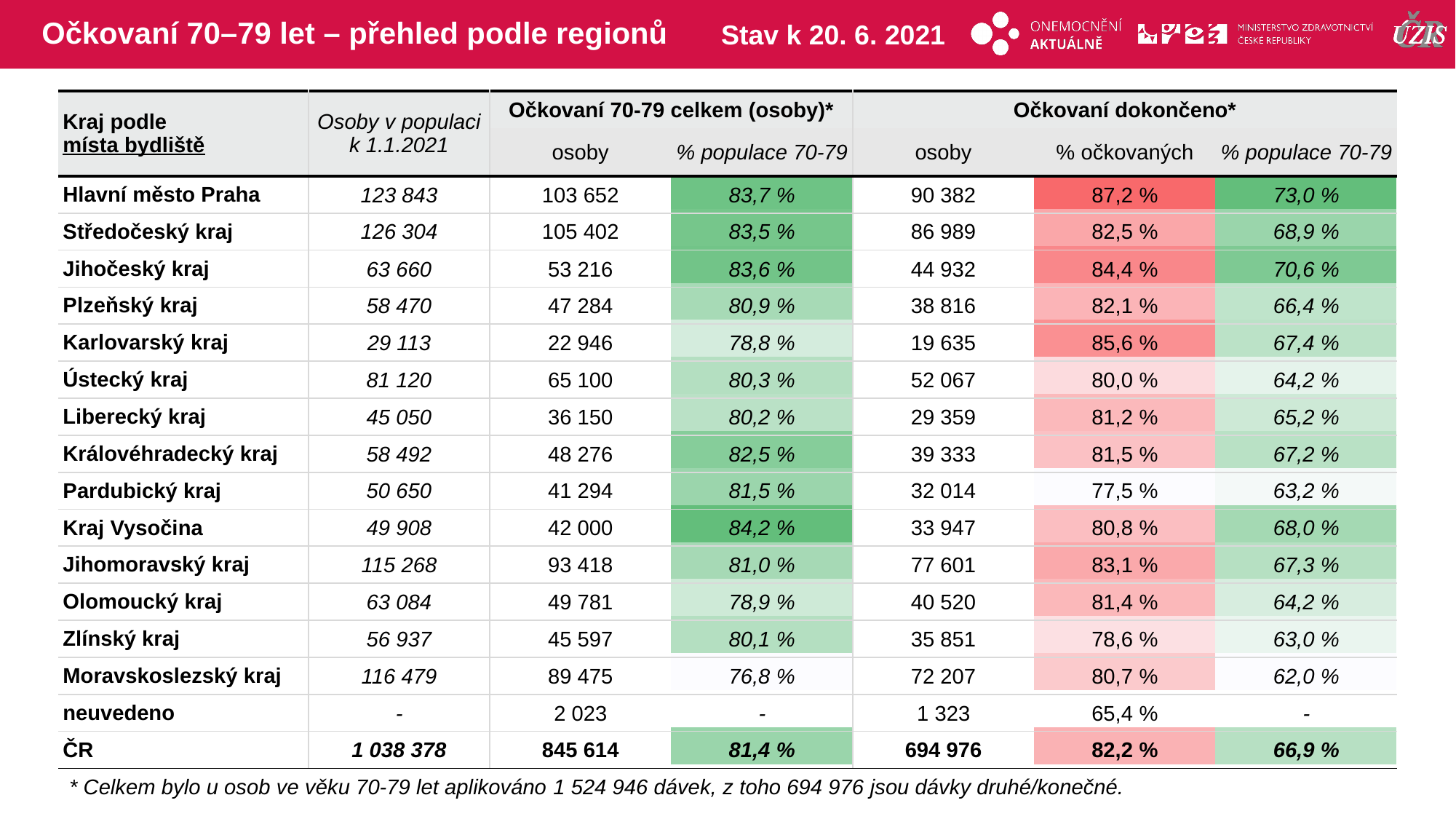

# Očkovaní 70–79 let – přehled podle regionů
Stav k 20. 6. 2021
| Kraj podle místa bydliště | Osoby v populaci k 1.1.2021 | Očkovaní 70-79 celkem (osoby)\* |  | Očkovaní dokončeno\* |  |  |
| --- | --- | --- | --- | --- | --- | --- |
|  |  | osoby | % populace 70-79 | osoby | % očkovaných | % populace 70-79 |
| Hlavní město Praha | 123 843 | 103 652 | 83,7 % | 90 382 | 87,2 % | 73,0 % |
| Středočeský kraj | 126 304 | 105 402 | 83,5 % | 86 989 | 82,5 % | 68,9 % |
| Jihočeský kraj | 63 660 | 53 216 | 83,6 % | 44 932 | 84,4 % | 70,6 % |
| Plzeňský kraj | 58 470 | 47 284 | 80,9 % | 38 816 | 82,1 % | 66,4 % |
| Karlovarský kraj | 29 113 | 22 946 | 78,8 % | 19 635 | 85,6 % | 67,4 % |
| Ústecký kraj | 81 120 | 65 100 | 80,3 % | 52 067 | 80,0 % | 64,2 % |
| Liberecký kraj | 45 050 | 36 150 | 80,2 % | 29 359 | 81,2 % | 65,2 % |
| Královéhradecký kraj | 58 492 | 48 276 | 82,5 % | 39 333 | 81,5 % | 67,2 % |
| Pardubický kraj | 50 650 | 41 294 | 81,5 % | 32 014 | 77,5 % | 63,2 % |
| Kraj Vysočina | 49 908 | 42 000 | 84,2 % | 33 947 | 80,8 % | 68,0 % |
| Jihomoravský kraj | 115 268 | 93 418 | 81,0 % | 77 601 | 83,1 % | 67,3 % |
| Olomoucký kraj | 63 084 | 49 781 | 78,9 % | 40 520 | 81,4 % | 64,2 % |
| Zlínský kraj | 56 937 | 45 597 | 80,1 % | 35 851 | 78,6 % | 63,0 % |
| Moravskoslezský kraj | 116 479 | 89 475 | 76,8 % | 72 207 | 80,7 % | 62,0 % |
| neuvedeno | - | 2 023 | - | 1 323 | 65,4 % | - |
| ČR | 1 038 378 | 845 614 | 81,4 % | 694 976 | 82,2 % | 66,9 % |
|  |  |  |  |  |  |
| --- | --- | --- | --- | --- | --- |
|  |  |  |  |  |  |
|  |  |  |  |  |  |
|  |  |  |  |  |  |
|  |  |  |  |  |  |
|  |  |  |  |  |  |
|  |  |  |  |  |  |
|  |  |  |  |  |  |
|  |  |  |  |  |  |
|  |  |  |  |  |  |
|  |  |  |  |  |  |
|  |  |  |  |  |  |
|  |  |  |  |  |  |
|  |  |  |  |  |  |
|  |  |  |  |  |  |
|  |  |  |  |  |  |
* Celkem bylo u osob ve věku 70-79 let aplikováno 1 524 946 dávek, z toho 694 976 jsou dávky druhé/konečné.